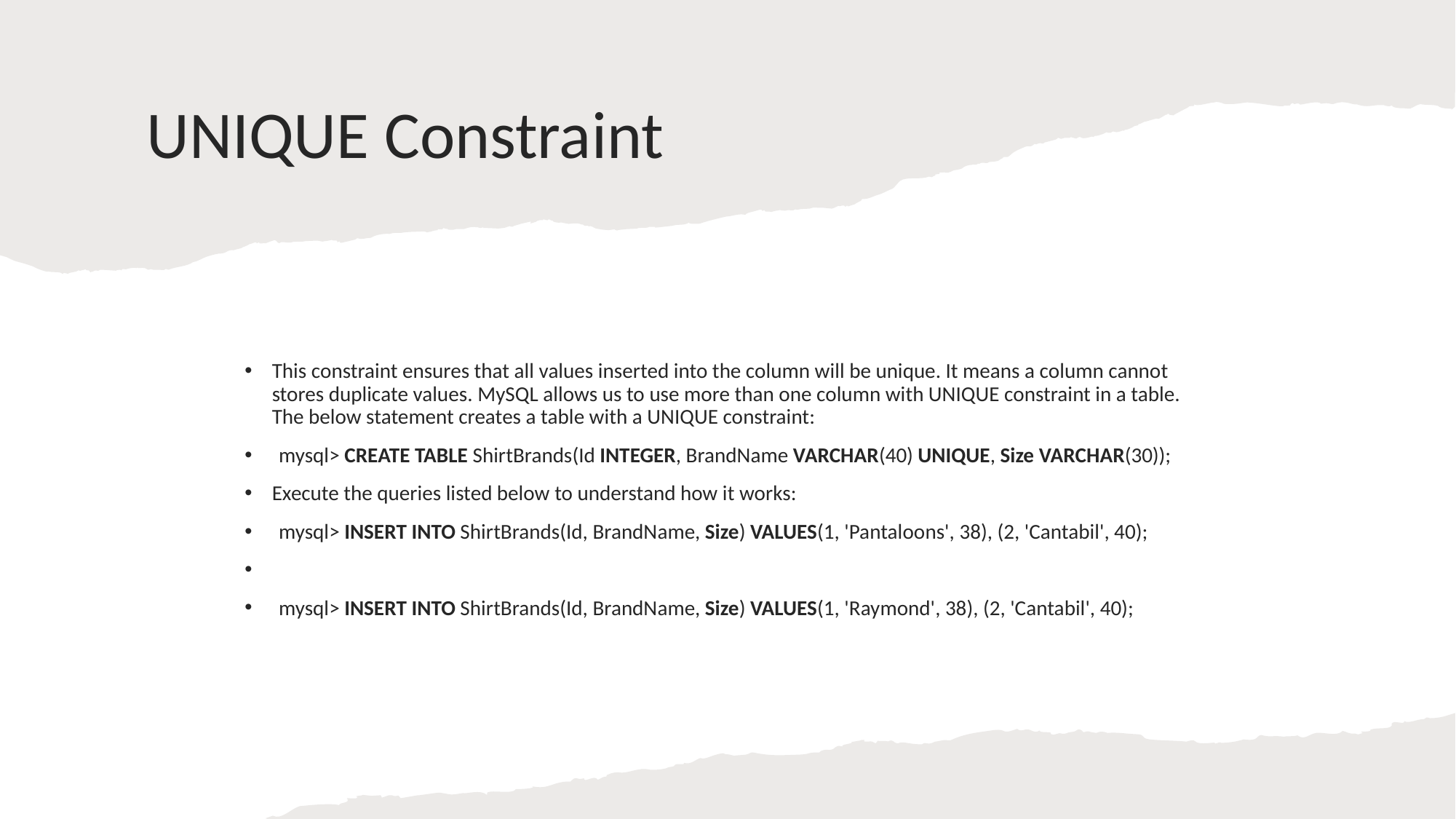

# UNIQUE Constraint

This constraint ensures that all values inserted into the column will be unique. It means a column cannot stores duplicate values. MySQL allows us to use more than one column with UNIQUE constraint in a table. The below statement creates a table with a UNIQUE constraint:
mysql> CREATE TABLE ShirtBrands(Id INTEGER, BrandName VARCHAR(40) UNIQUE, Size VARCHAR(30));
Execute the queries listed below to understand how it works:
mysql> INSERT INTO ShirtBrands(Id, BrandName, Size) VALUES(1, 'Pantaloons', 38), (2, 'Cantabil', 40);

mysql> INSERT INTO ShirtBrands(Id, BrandName, Size) VALUES(1, 'Raymond', 38), (2, 'Cantabil', 40);